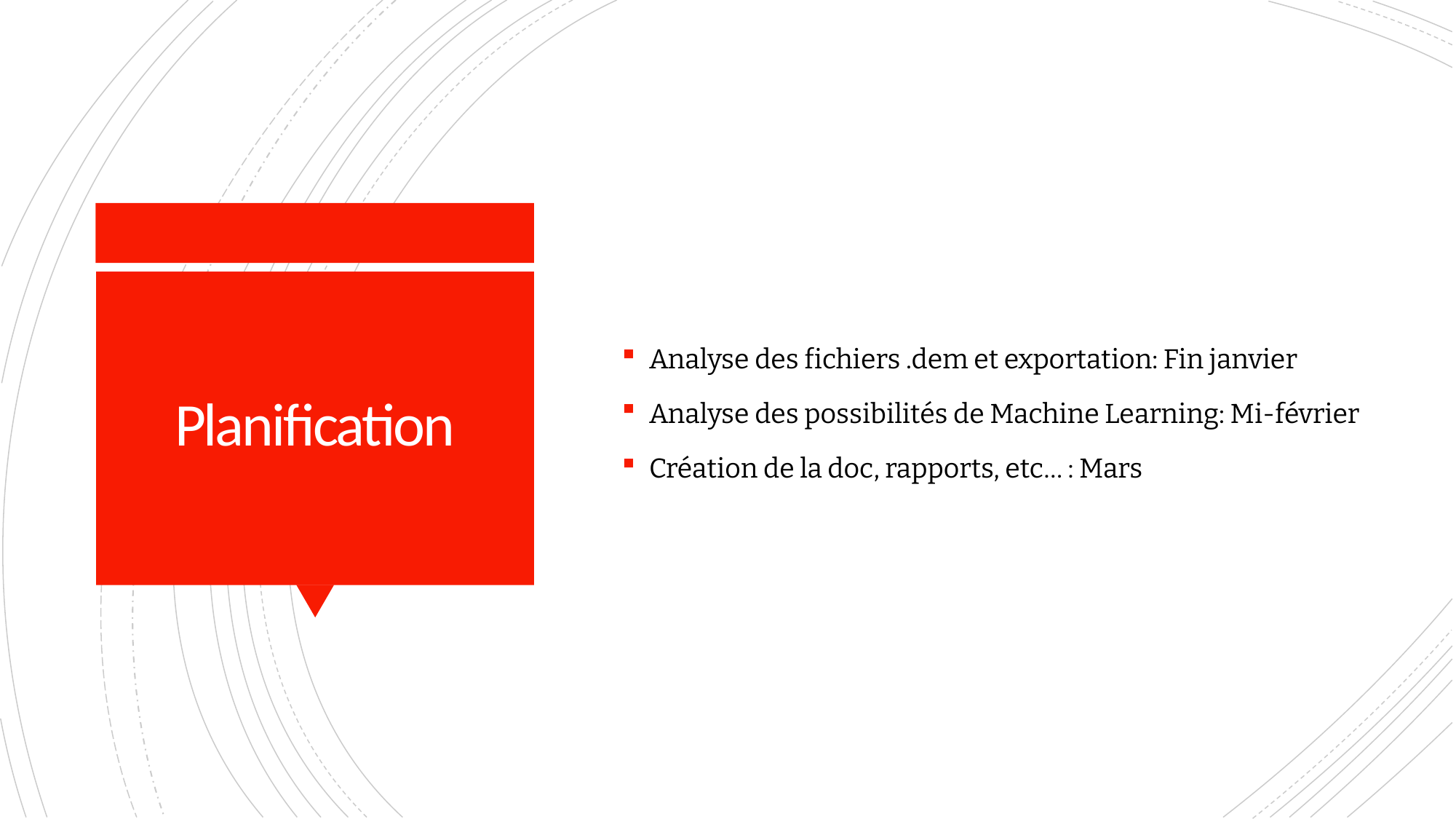

Analyse des fichiers .dem et exportation: Fin janvier
Analyse des possibilités de Machine Learning: Mi-février
Création de la doc, rapports, etc… : Mars
# Planification